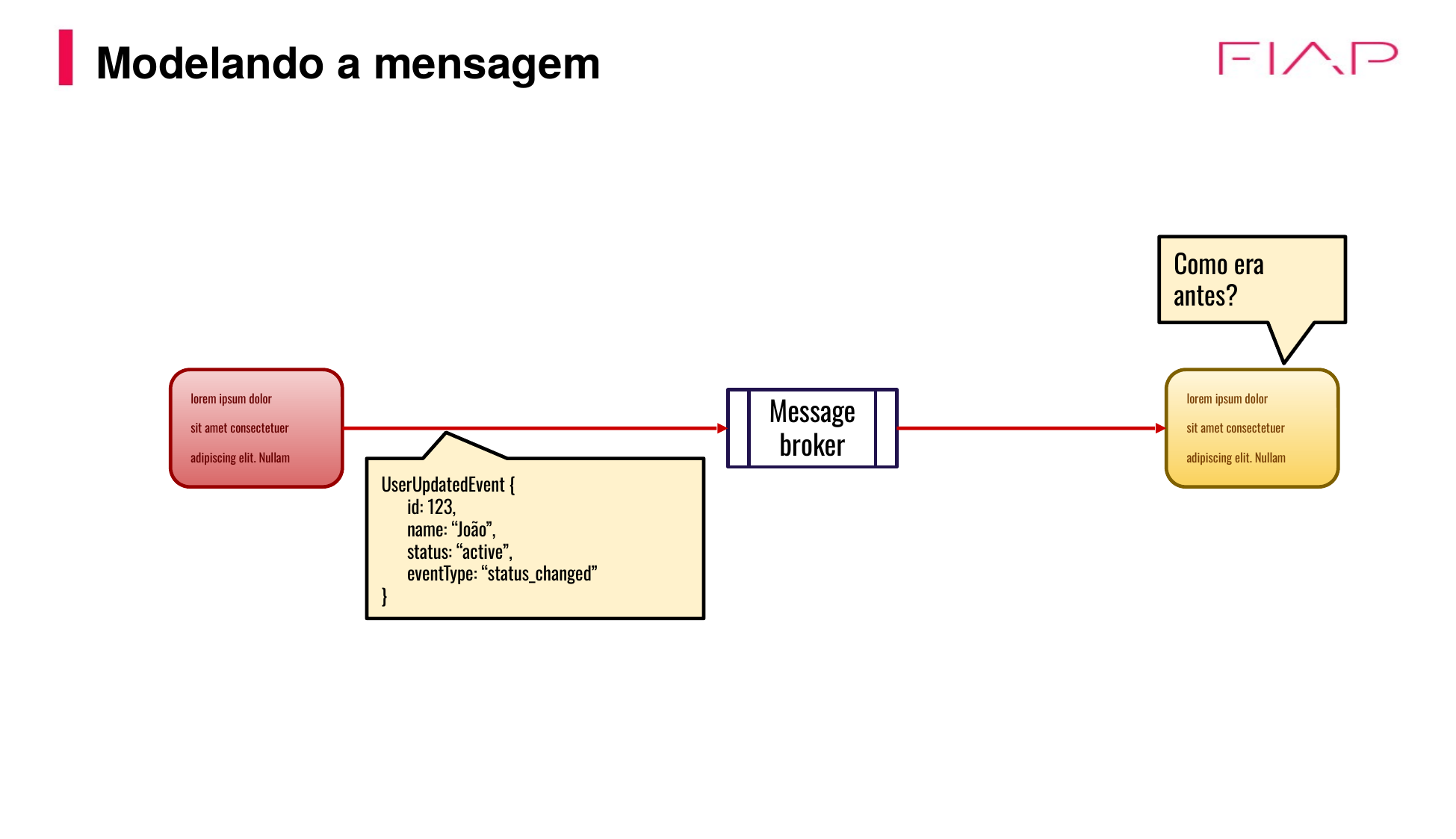

Modelando a mensagem
Como era antes?
lorem ipsum dolor

sit amet consectetuer

adipiscing elit. Nullam
lorem ipsum dolor

sit amet consectetuer

adipiscing elit. Nullam
Message broker
UserUpdatedEvent {
      id: 123,
      name: “João”,
      status: “active”,
      eventType: “status_changed”
}